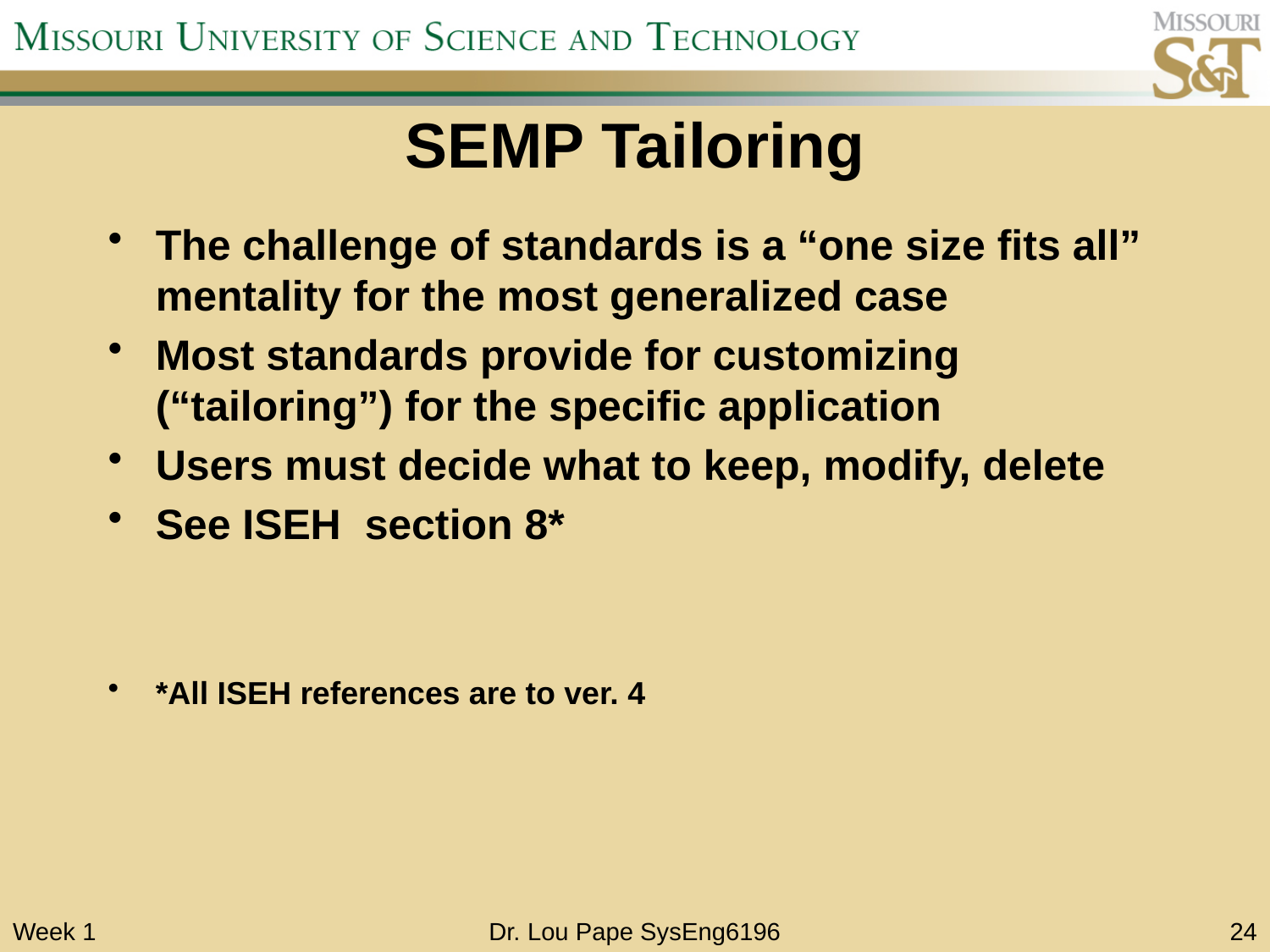

# SEMP Tailoring
The challenge of standards is a “one size fits all” mentality for the most generalized case
Most standards provide for customizing (“tailoring”) for the specific application
Users must decide what to keep, modify, delete
See ISEH  section 8*

*All ISEH references are to ver. 4
Week 1
Dr. Lou Pape SysEng6196
24